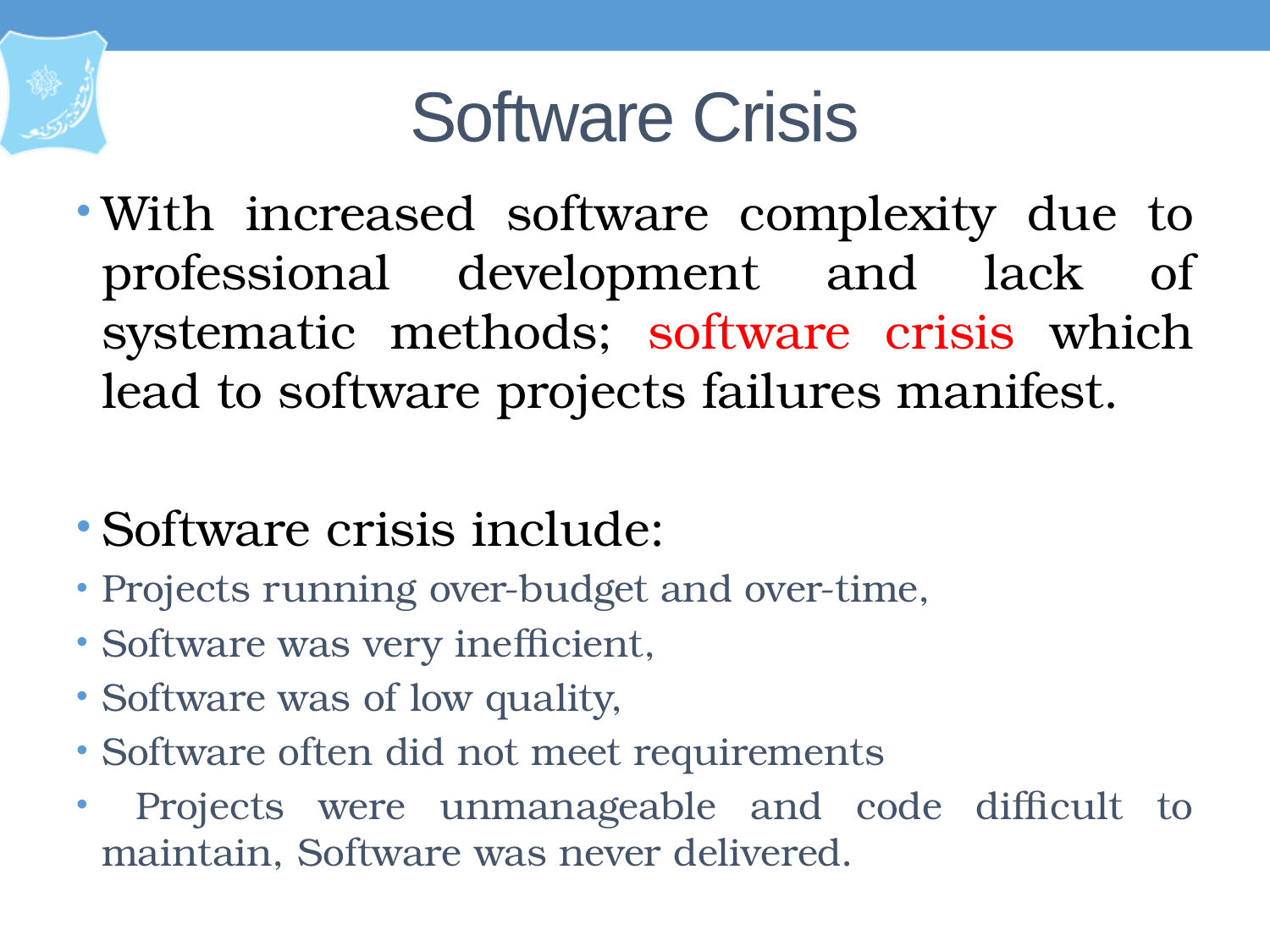

# Software Crisis
With increased software complexity due to professional development and lack of systematic methods; software crisis which lead to software projects failures manifest.

Software crisis include:
Projects running over-budget and over-time,
Software was very inefficient,
Software was of low quality,
Software often did not meet requirements
 Projects were unmanageable and code difficult to maintain, Software was never delivered.